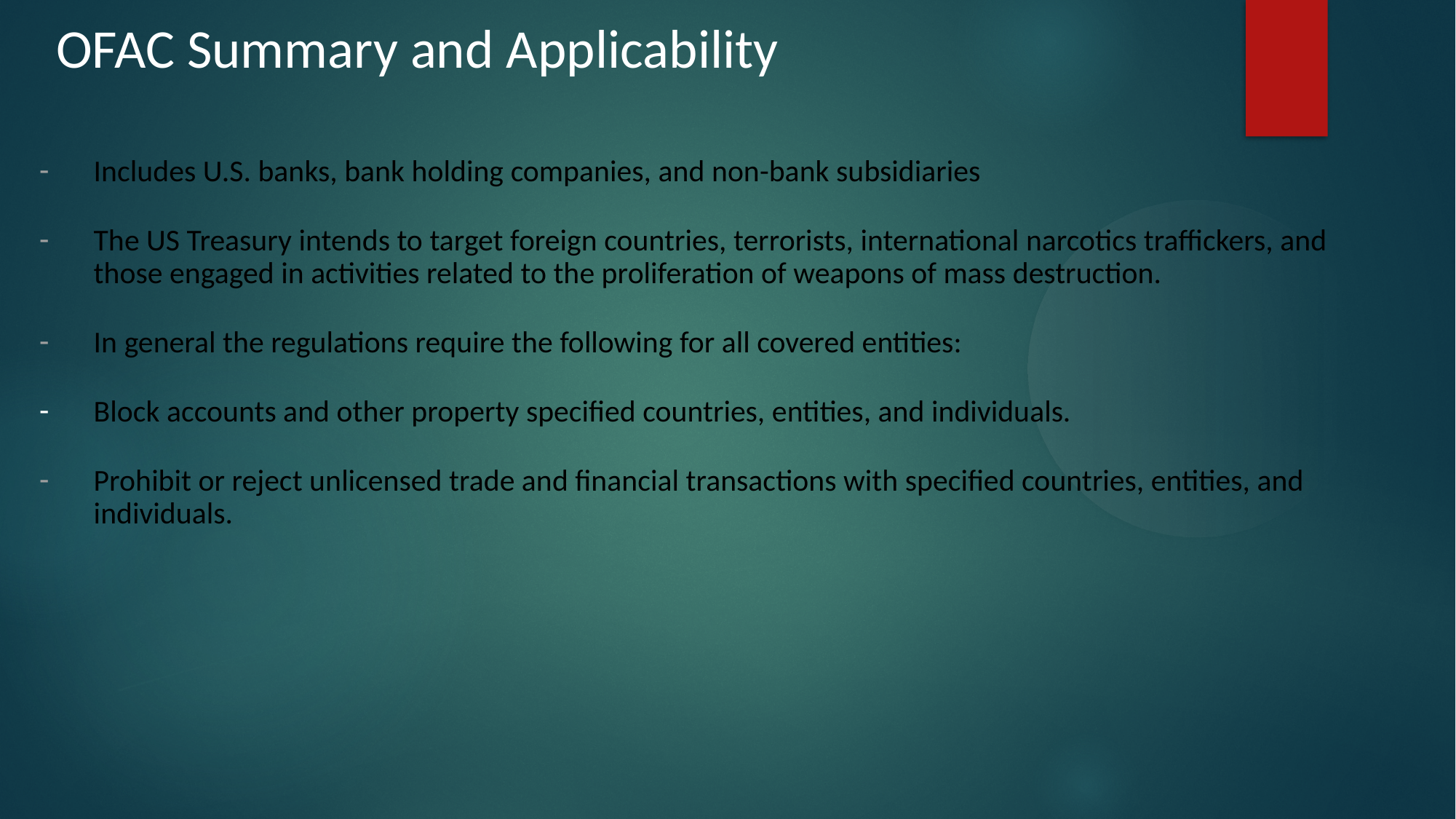

OFAC Summary and Applicability
Includes U.S. banks, bank holding companies, and non-bank subsidiaries
The US Treasury intends to target foreign countries, terrorists, international narcotics traffickers, and those engaged in activities related to the proliferation of weapons of mass destruction.
In general the regulations require the following for all covered entities:
Block accounts and other property specified countries, entities, and individuals.
Prohibit or reject unlicensed trade and financial transactions with specified countries, entities, and individuals.